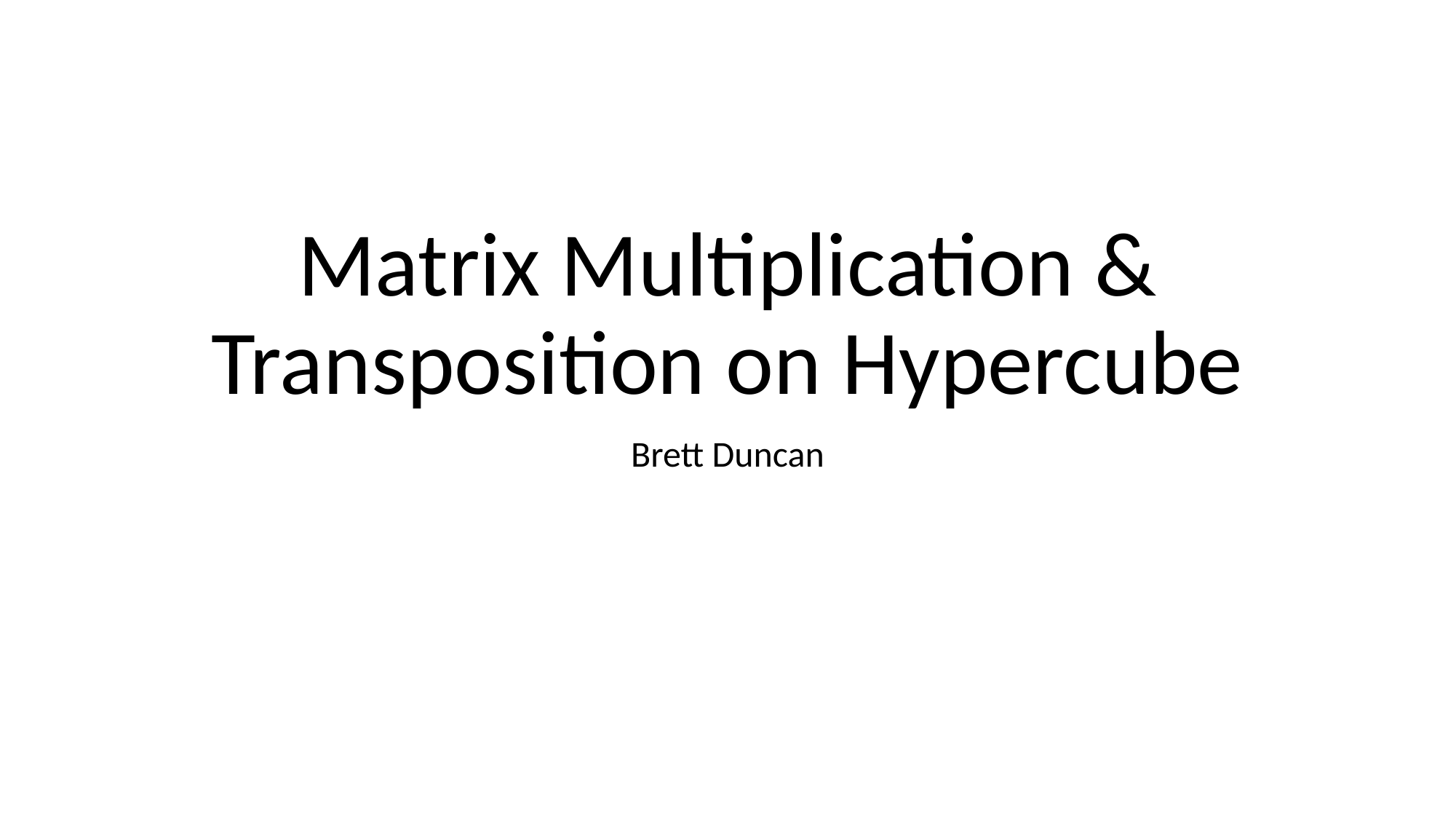

# Matrix Multiplication & Transposition on Hypercube
Brett Duncan